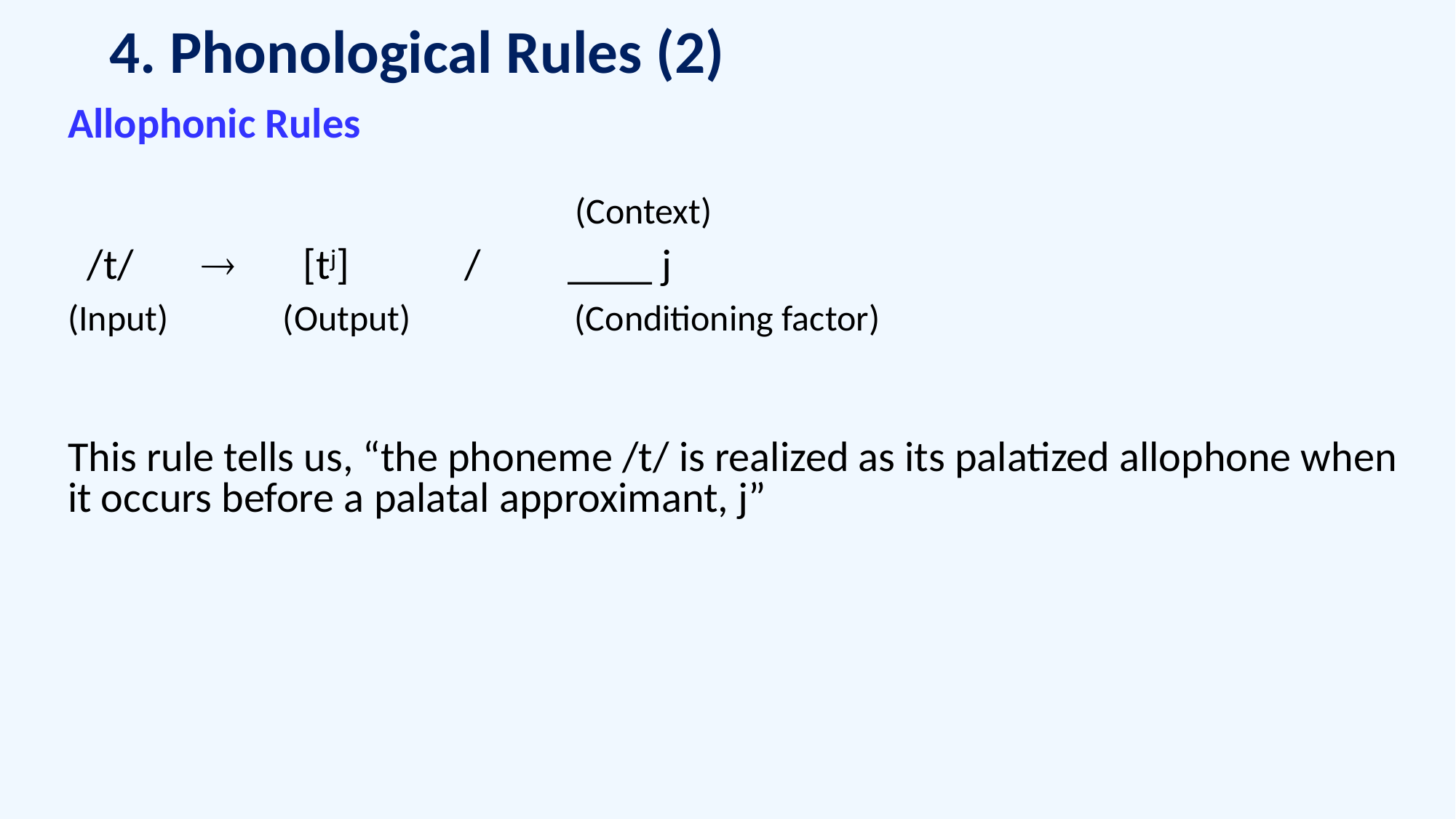

# 4. Phonological Rules (2)
Allophonic Rules

			                      (Context)
  /t/       →       [tj]            /         ____ j
(Input)              (Output)                    (Conditioning factor)

This rule tells us, “the phoneme /t/ is realized as its palatized allophone when it occurs before a palatal approximant, j”